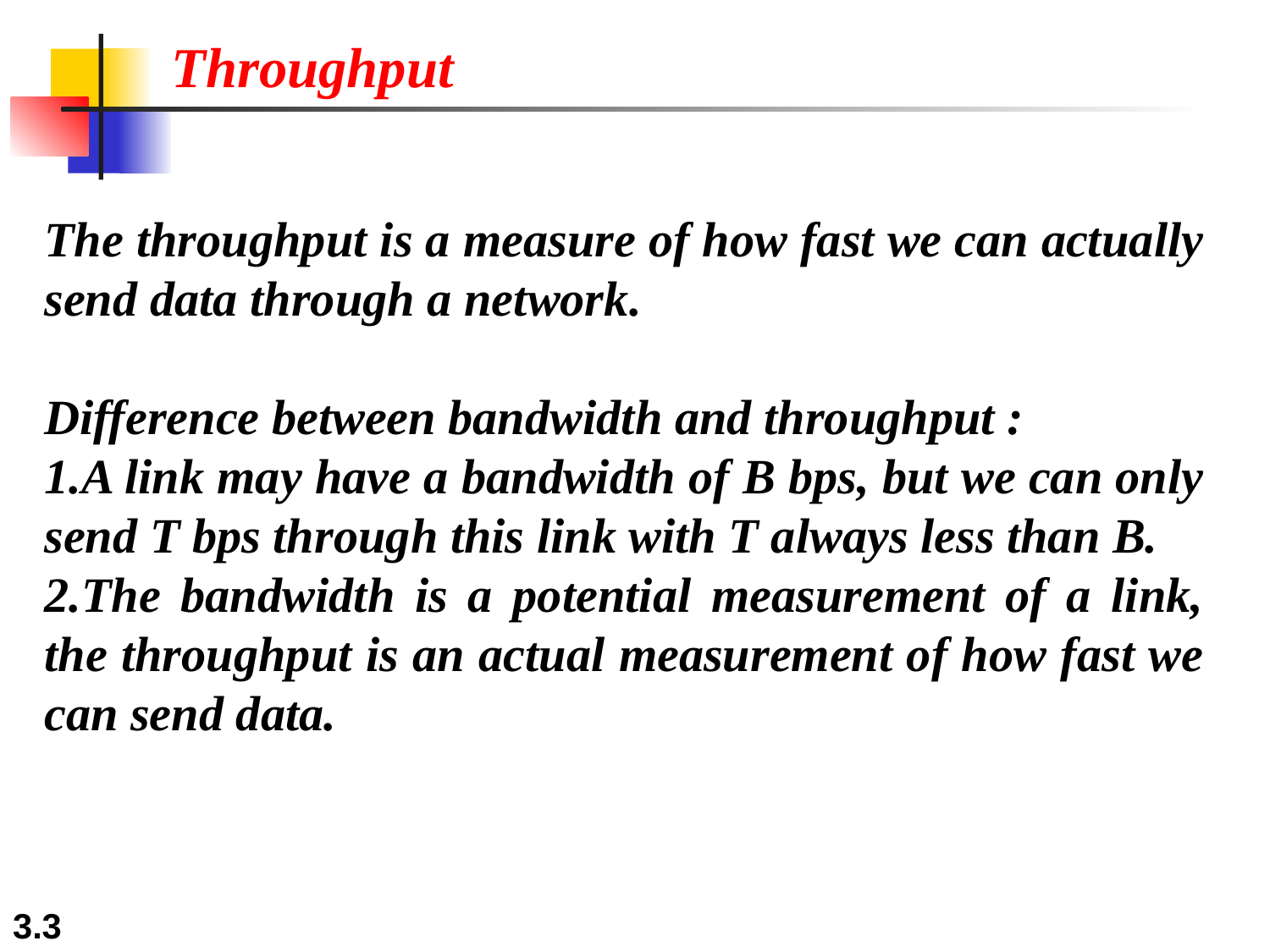

Throughput

The throughput is a measure of how fast we can actually send data through a network.

Difference between bandwidth and throughput :
A link may have a bandwidth of B bps, but we can only send T bps through this link with T always less than B.
The bandwidth is a potential measurement of a link, the throughput is an actual measurement of how fast we can send data.
3.3